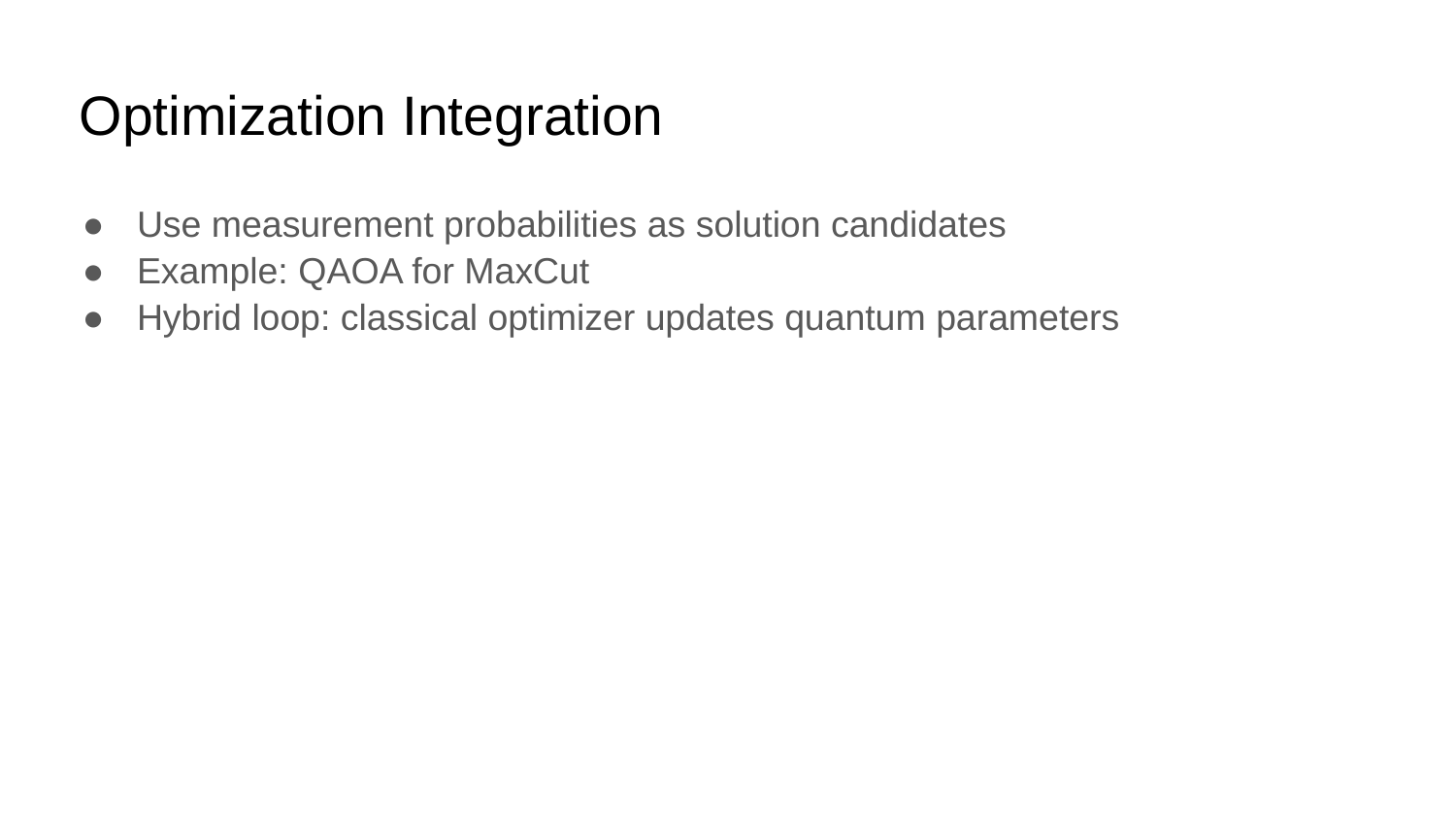

# Optimization Integration
Use measurement probabilities as solution candidates
Example: QAOA for MaxCut
Hybrid loop: classical optimizer updates quantum parameters